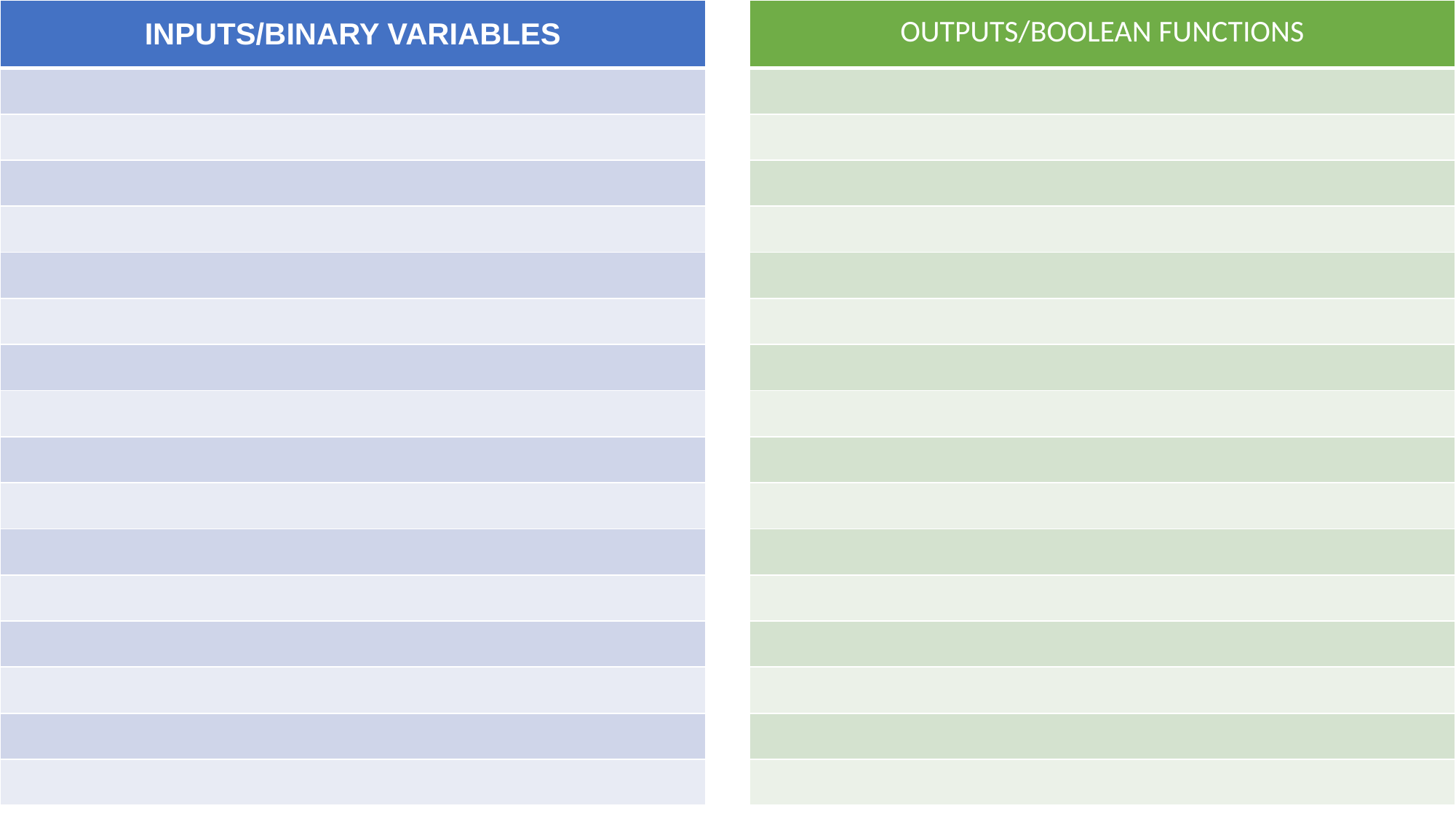

| INPUTS/Binary Variables |
| --- |
|  |
|  |
|  |
|  |
|  |
|  |
|  |
|  |
|  |
|  |
|  |
|  |
|  |
|  |
|  |
|  |
| OUTPUTS/Boolean Functions |
| --- |
|  |
|  |
|  |
|  |
|  |
|  |
|  |
|  |
|  |
|  |
|  |
|  |
|  |
|  |
|  |
|  |